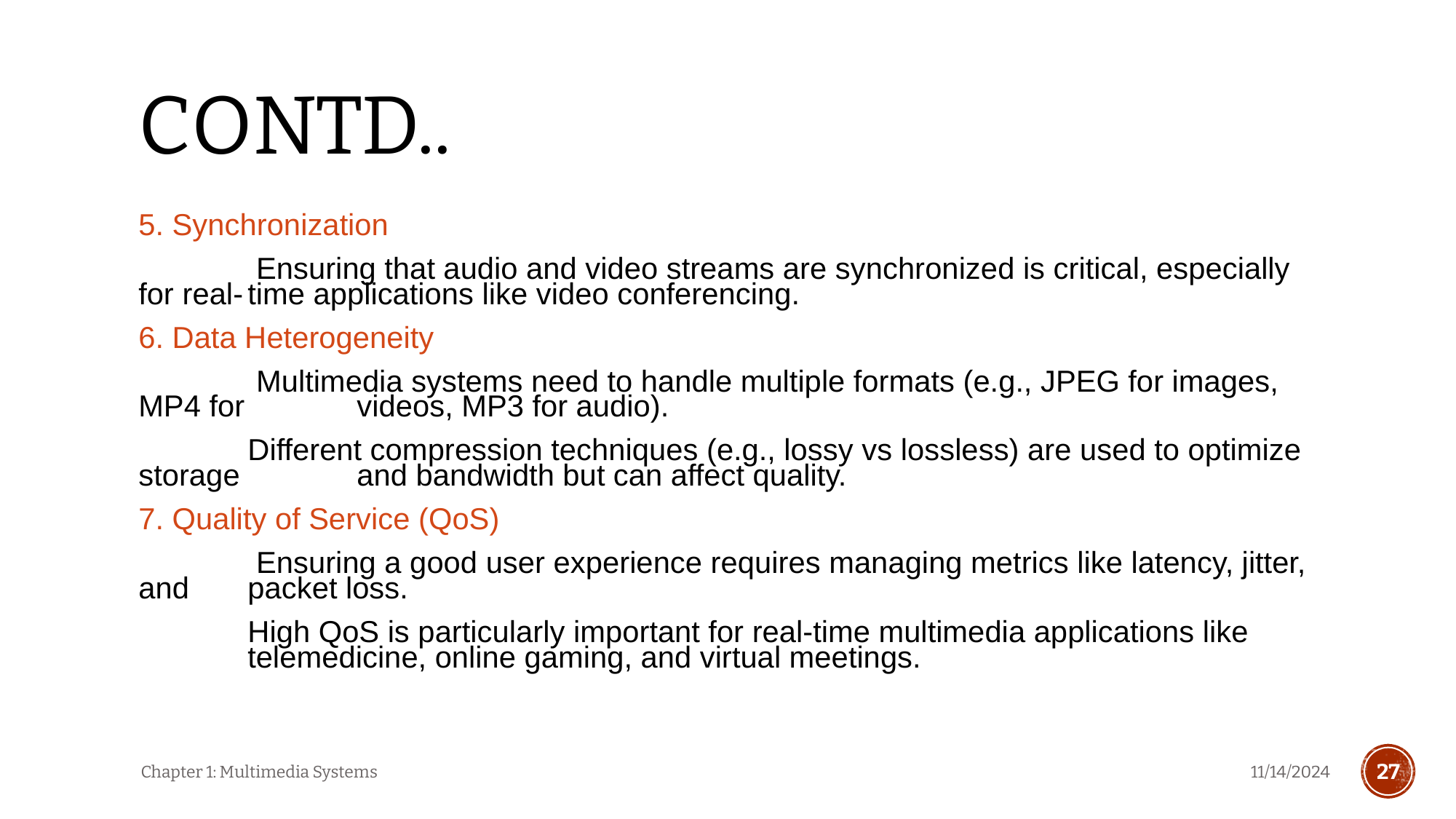

# Contd..
5. Synchronization
	 Ensuring that audio and video streams are synchronized is critical, especially for real-	time applications like video conferencing.
6. Data Heterogeneity
	 Multimedia systems need to handle multiple formats (e.g., JPEG for images, MP4 for 	videos, MP3 for audio).
	Different compression techniques (e.g., lossy vs lossless) are used to optimize storage 	and bandwidth but can affect quality.
7. Quality of Service (QoS)
	 Ensuring a good user experience requires managing metrics like latency, jitter, and 	packet loss.
	High QoS is particularly important for real-time multimedia applications like 	telemedicine, online gaming, and virtual meetings.

Chapter 1: Multimedia Systems
11/14/2024
27